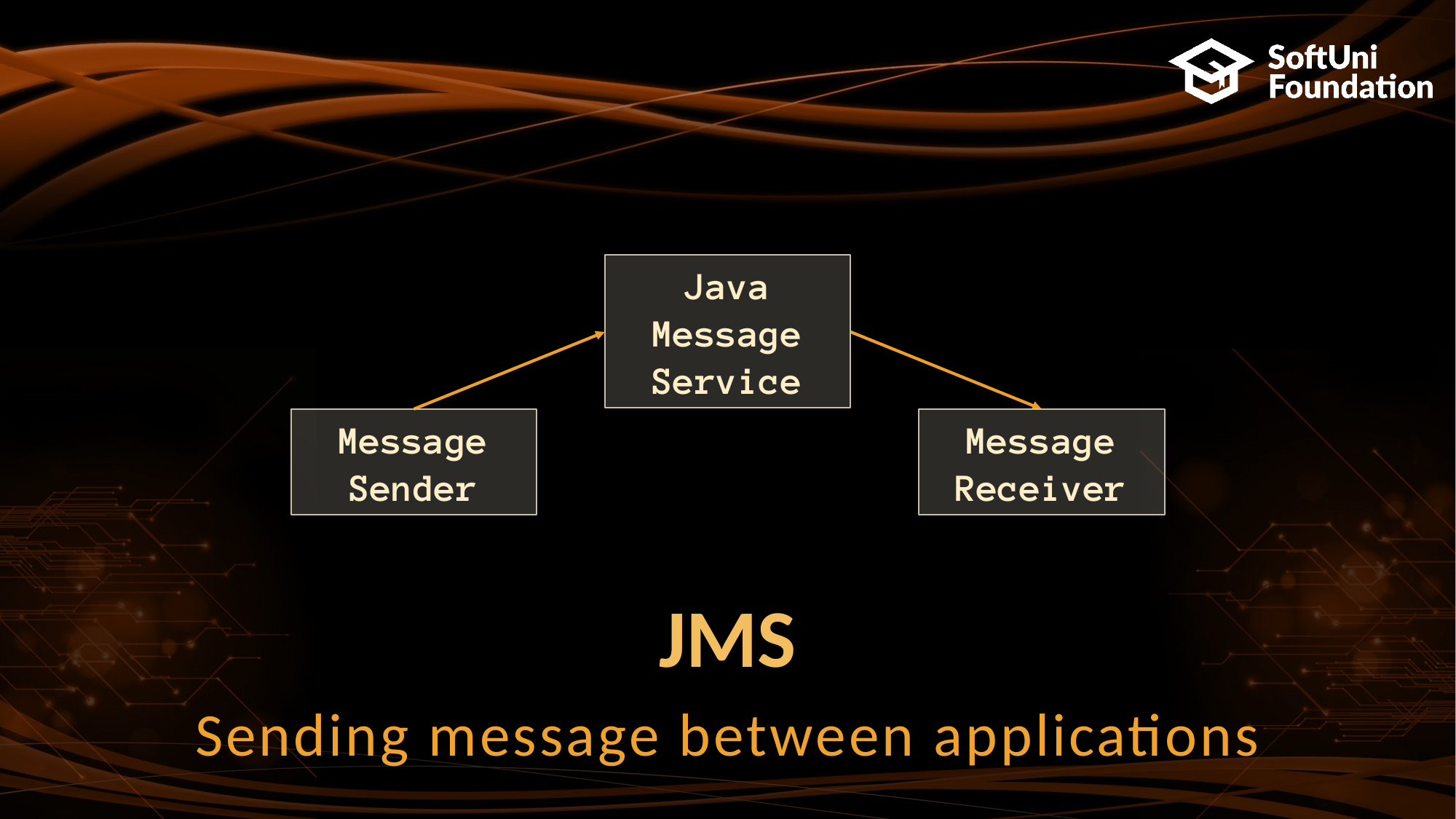

Java Message Service

Message Sender
Message Receiver
JMS
Sending message between applications